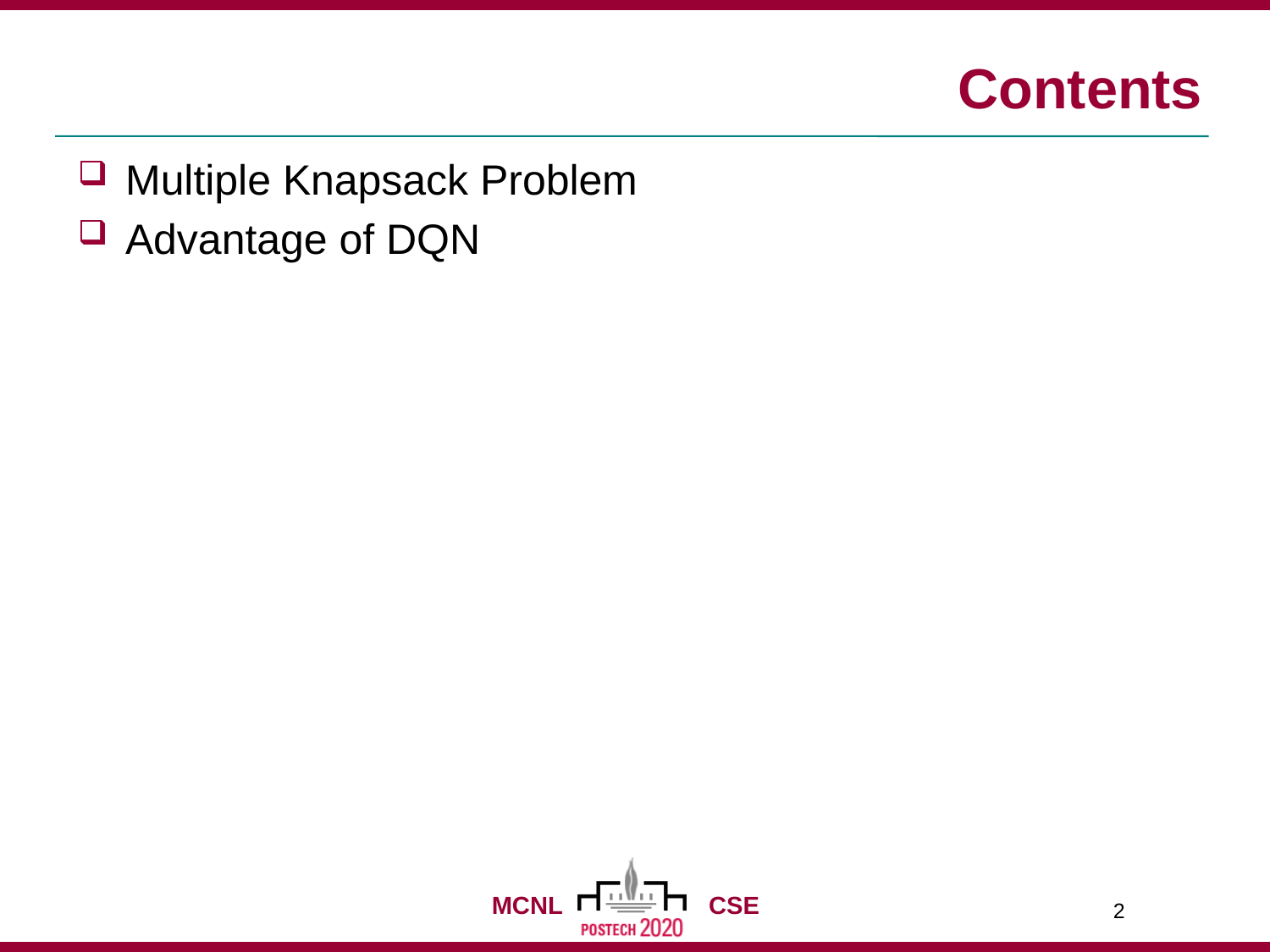

# Contents
Multiple Knapsack Problem
Advantage of DQN
2